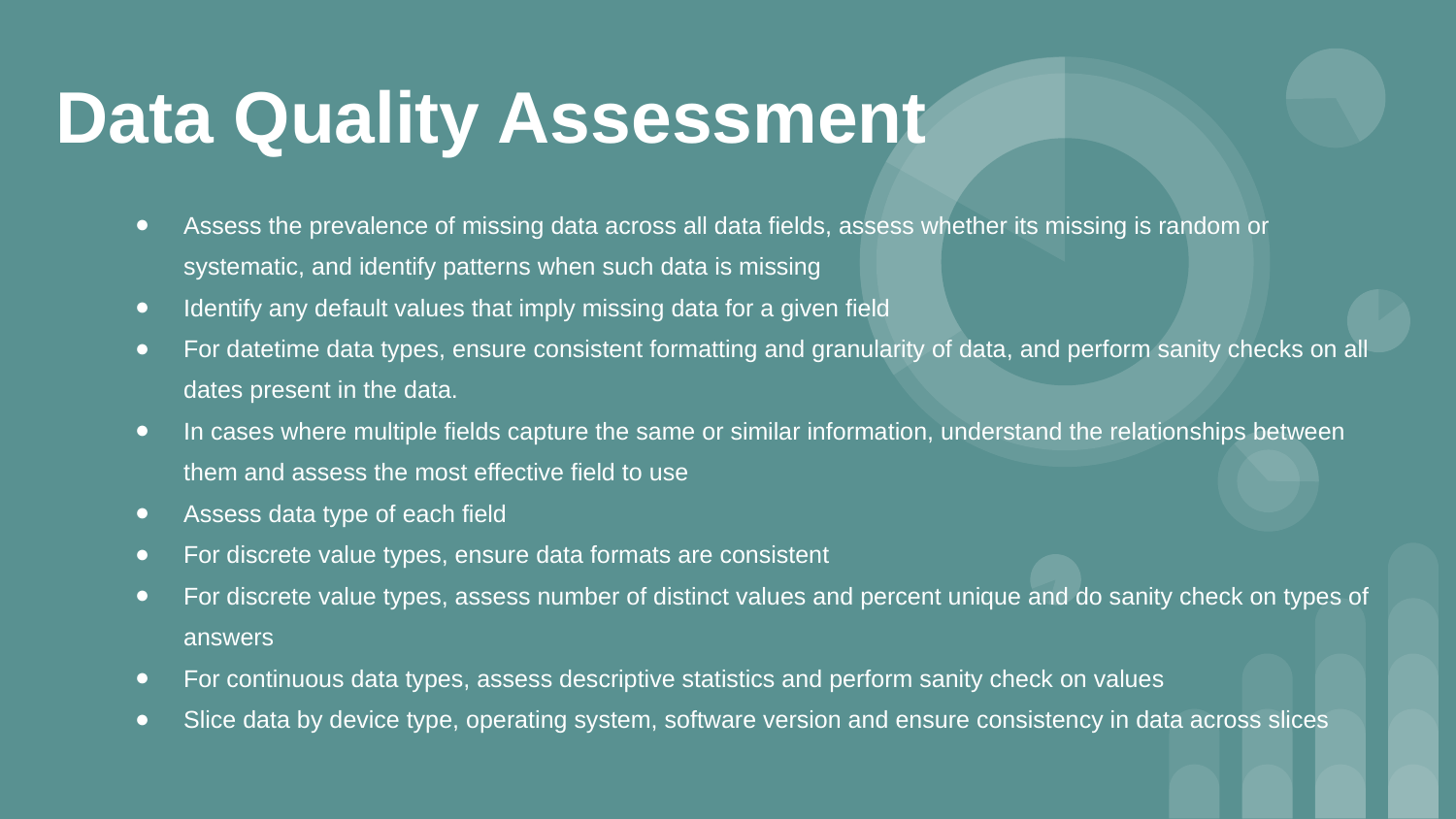

# Data Quality Assessment
Assess the prevalence of missing data across all data fields, assess whether its missing is random or systematic, and identify patterns when such data is missing
Identify any default values that imply missing data for a given field
For datetime data types, ensure consistent formatting and granularity of data, and perform sanity checks on all dates present in the data.
In cases where multiple fields capture the same or similar information, understand the relationships between them and assess the most effective field to use
Assess data type of each field
For discrete value types, ensure data formats are consistent
For discrete value types, assess number of distinct values and percent unique and do sanity check on types of answers
For continuous data types, assess descriptive statistics and perform sanity check on values
Slice data by device type, operating system, software version and ensure consistency in data across slices